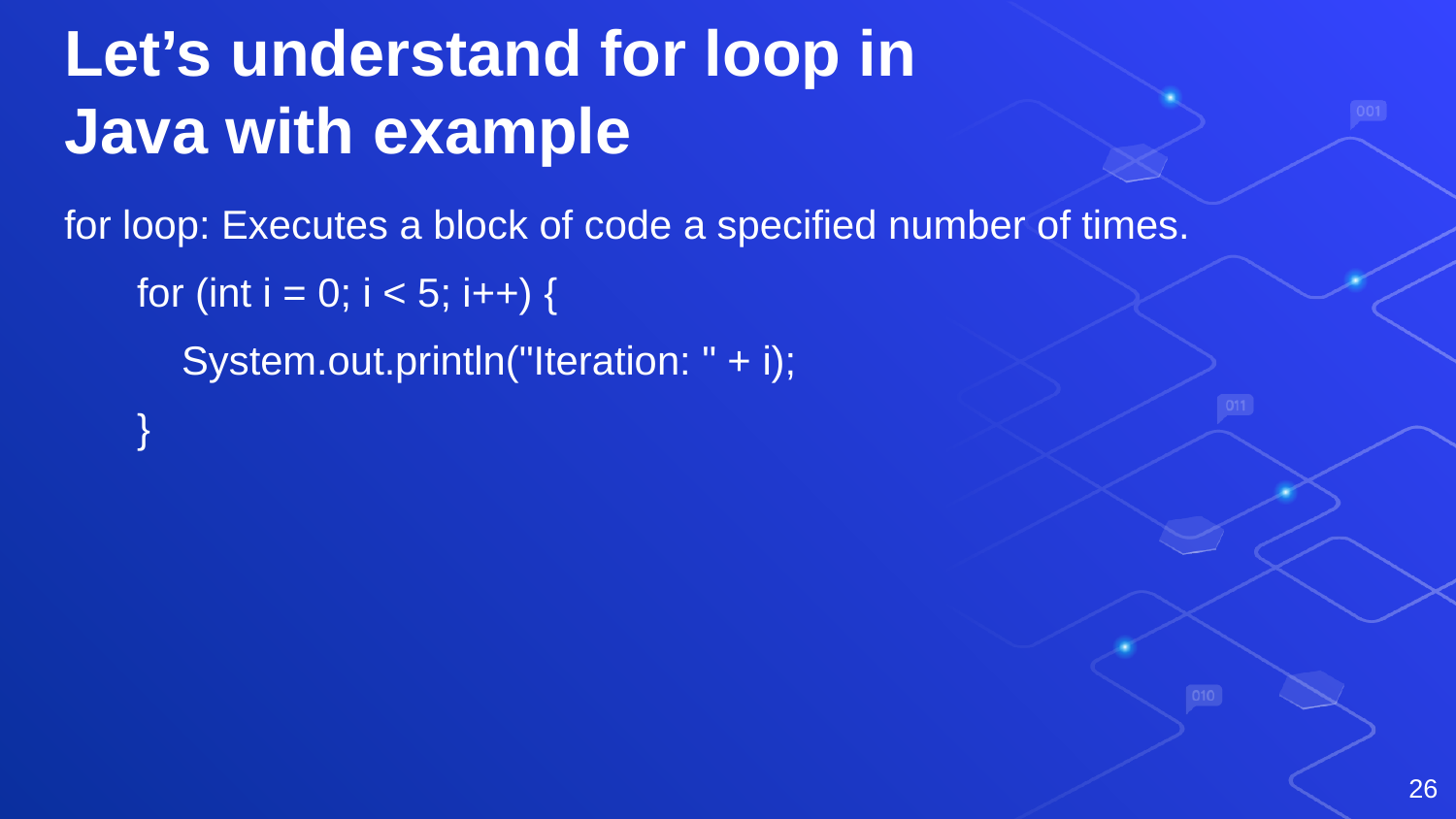

# Let’s understand for loop in Java with example

for loop: Executes a block of code a specified number of times.
for (int i = 0; i < 5; i++) {
    System.out.println("Iteration: " + i);
}

26